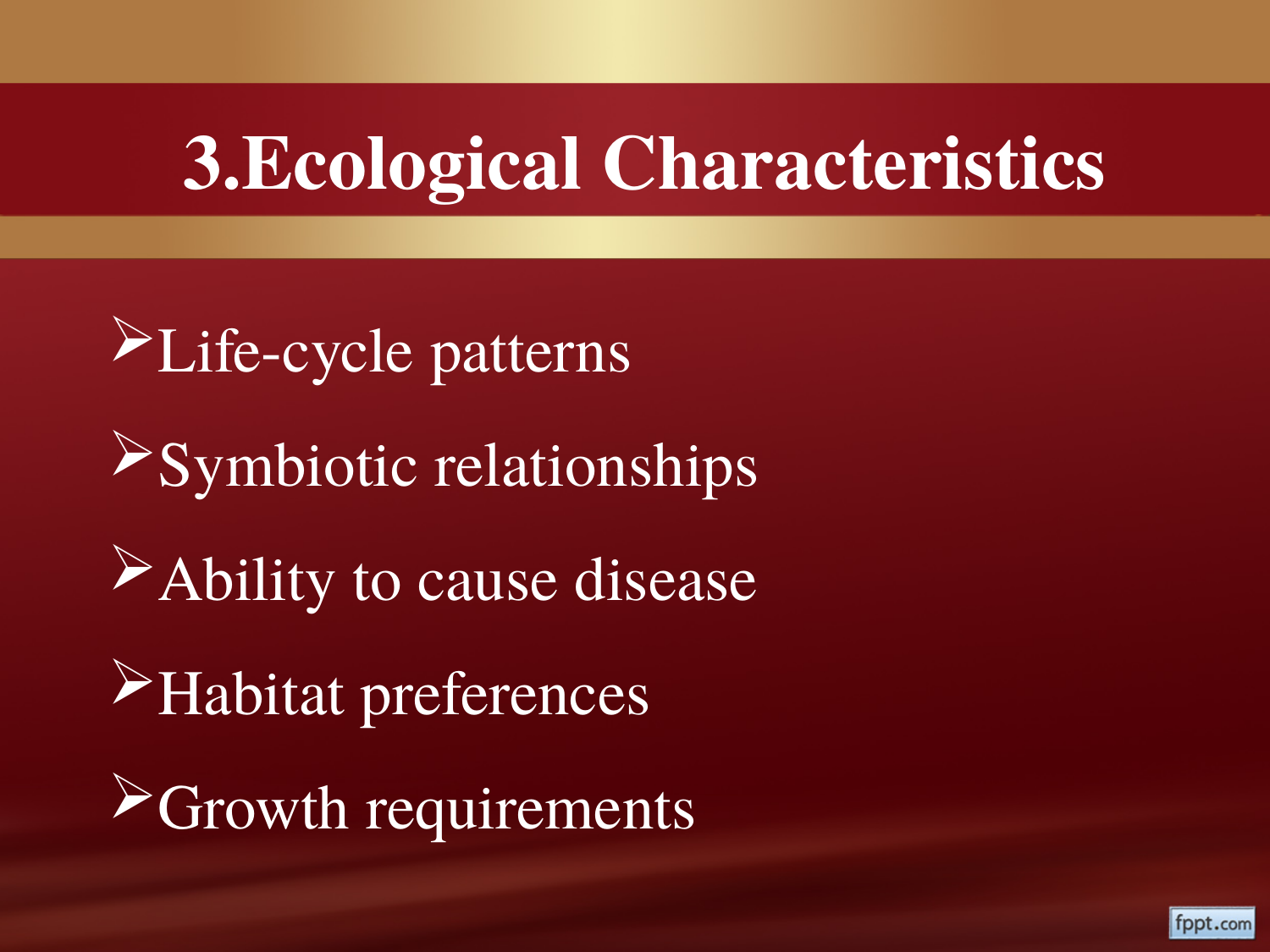

3.Ecological Characteristics
Life-cycle patterns
Symbiotic relationships
Ability to cause disease
Habitat preferences
Growth requirements